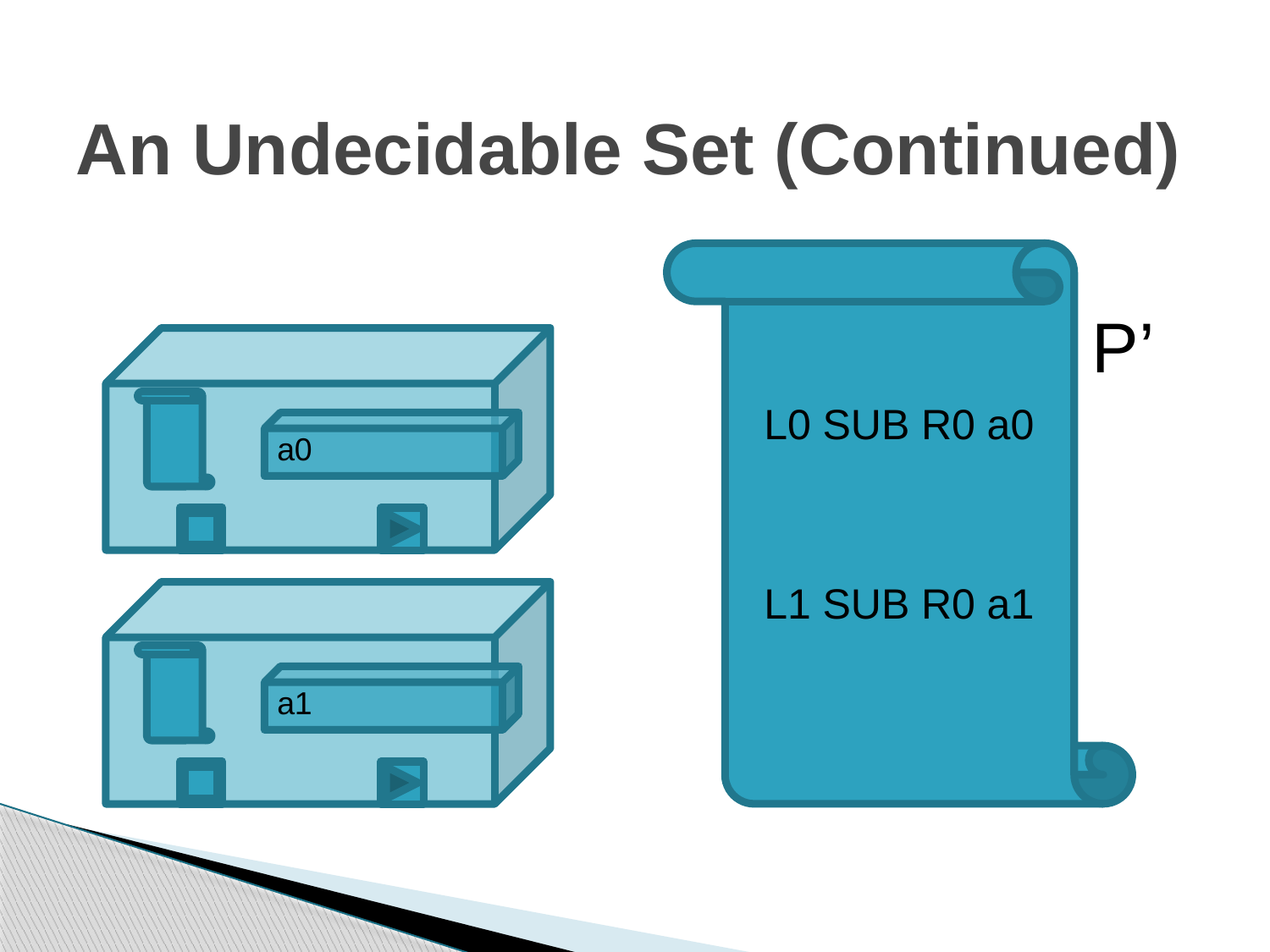

# An Undecidable Set (Continued)

P’

L0 SUB R0 a0
a0
L1 SUB R0 a1

a1